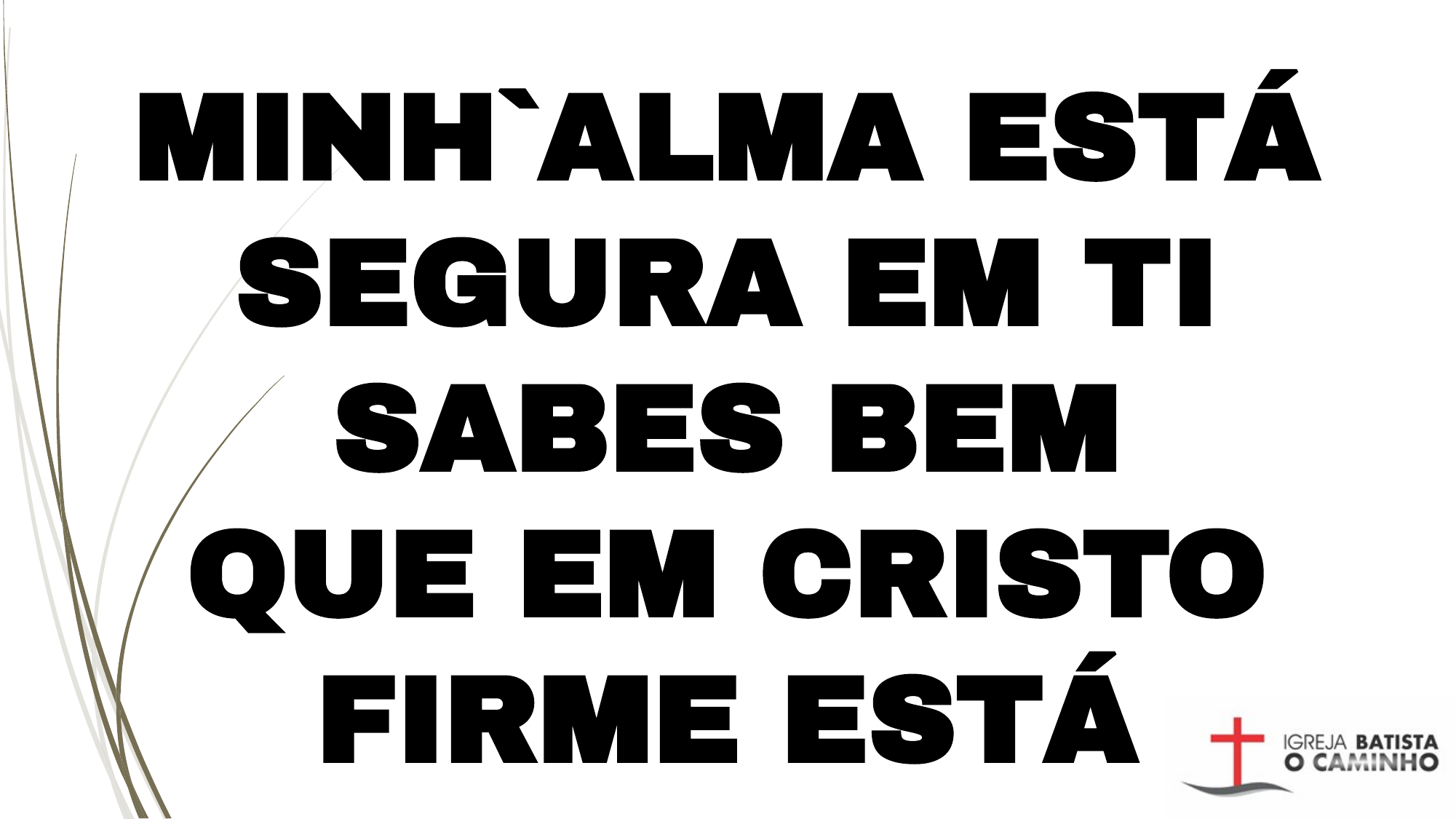

# MINH`ALMA ESTÁ SEGURA EM TI SABES BEM QUE EM CRISTO FIRME ESTÁ